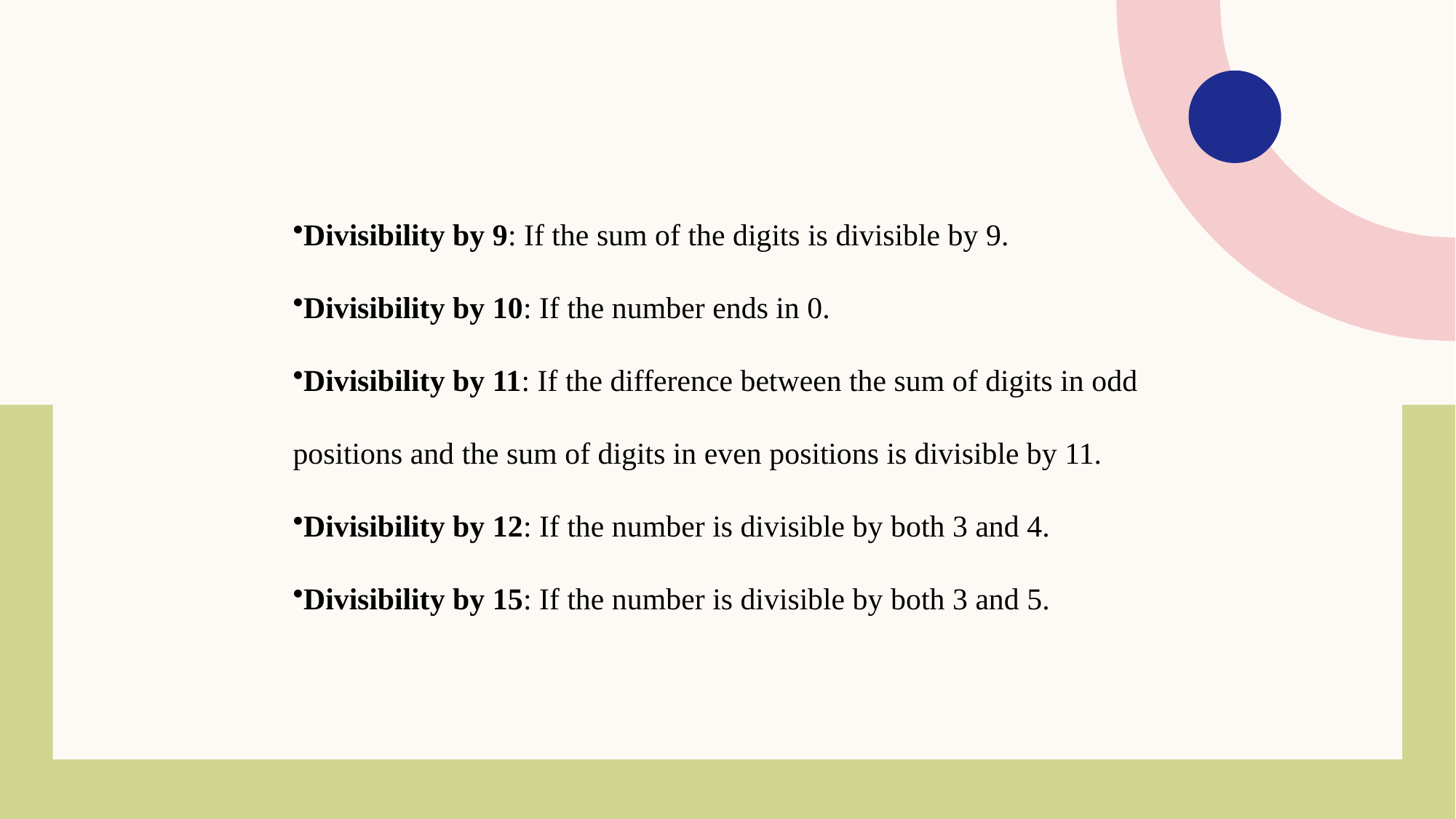

Divisibility by 9: If the sum of the digits is divisible by 9.
Divisibility by 10: If the number ends in 0.
Divisibility by 11: If the difference between the sum of digits in odd positions and the sum of digits in even positions is divisible by 11.
Divisibility by 12: If the number is divisible by both 3 and 4.
Divisibility by 15: If the number is divisible by both 3 and 5.